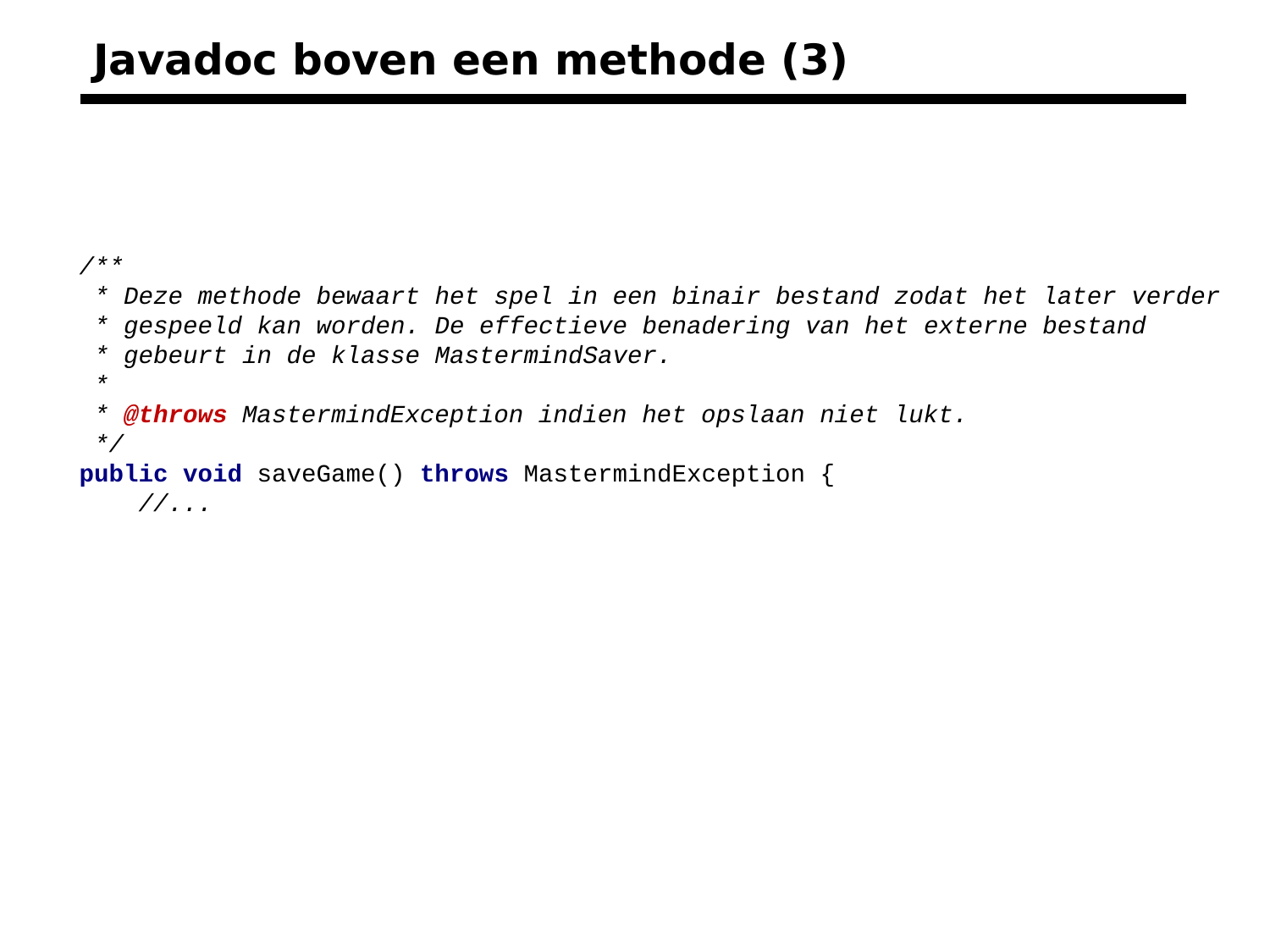

# Javadoc boven een methode (3)
/**
 * Deze methode bewaart het spel in een binair bestand zodat het later verder
 * gespeeld kan worden. De effectieve benadering van het externe bestand
 * gebeurt in de klasse MastermindSaver.
 *
 * @throws MastermindException indien het opslaan niet lukt.
 */
public void saveGame() throws MastermindException {
    //...